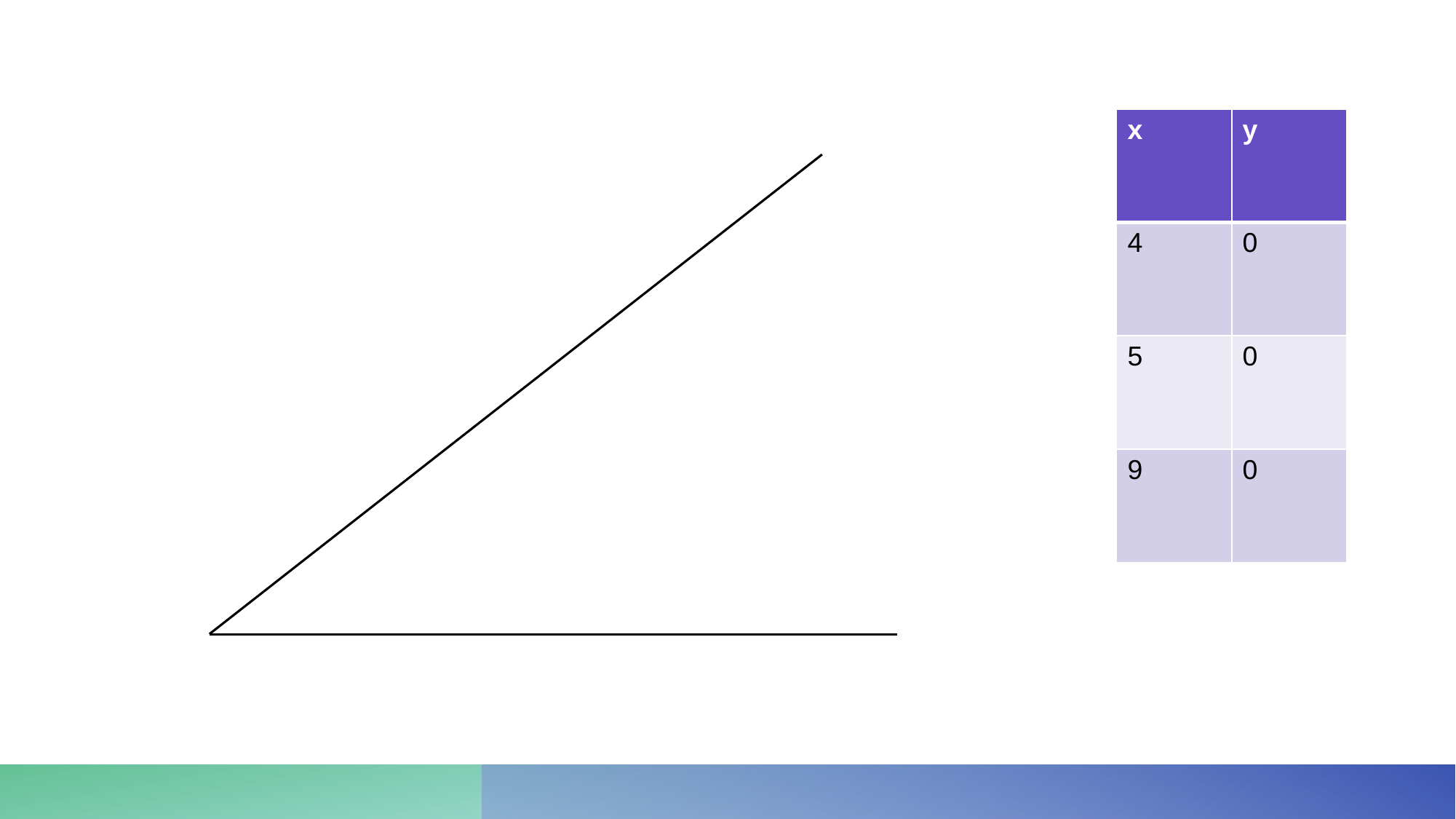

| x | y |
| --- | --- |
| 4 | 0 |
| 5 | 0 |
| 9 | 0 |